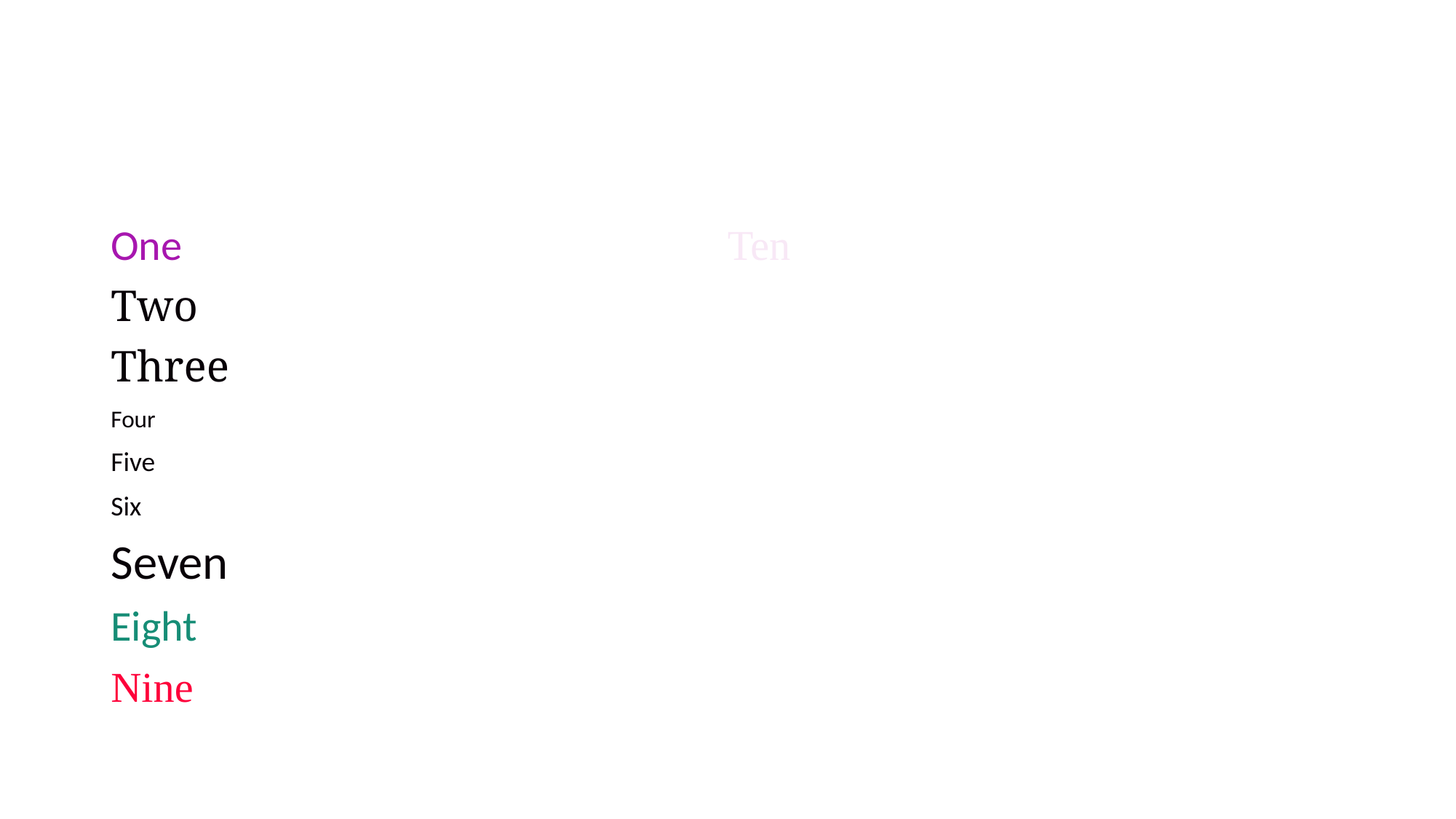

#
One
Two
Three
Four
Five
Six
Seven
Eight
Nine
Ten